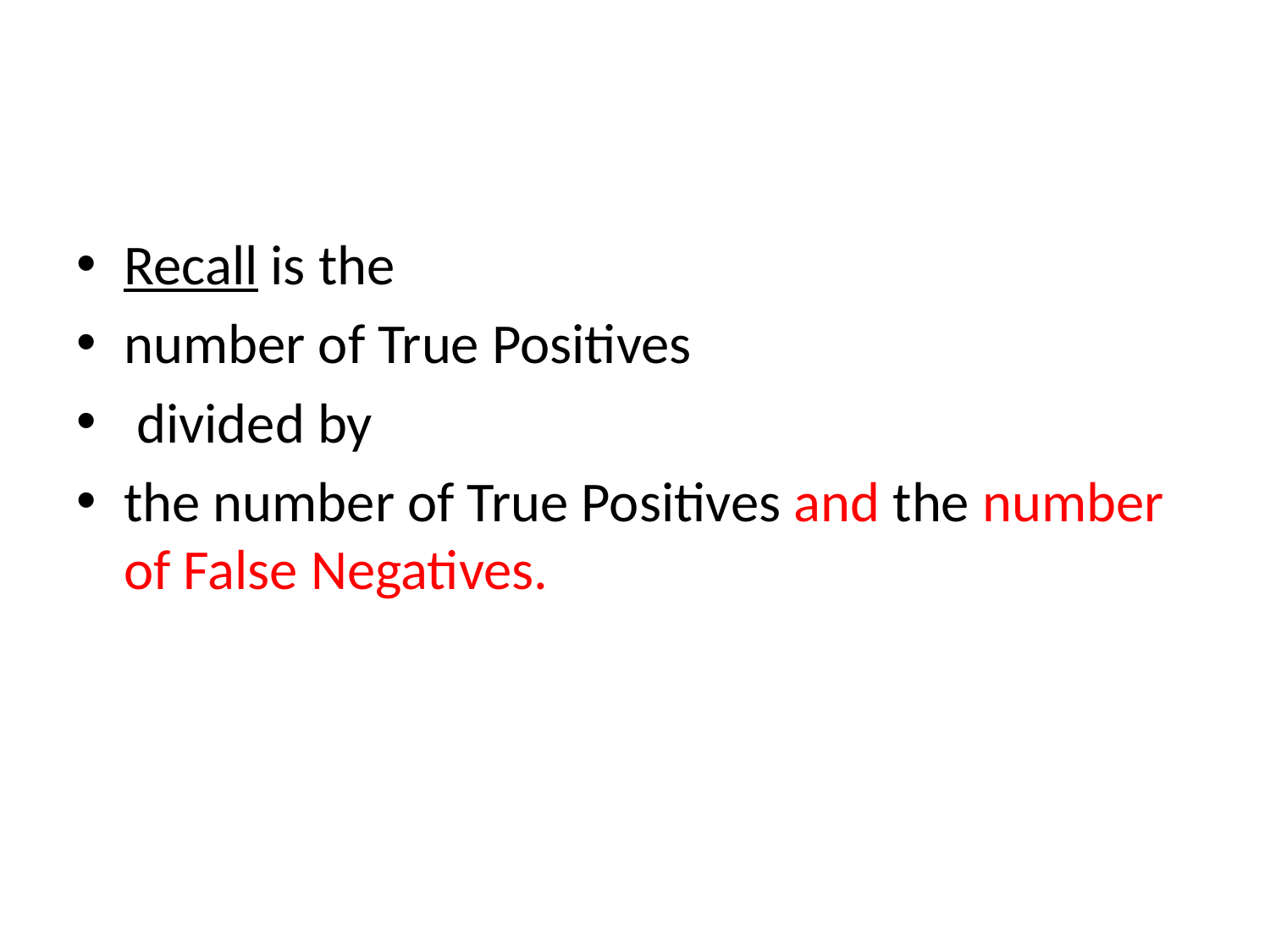

#
Recall is the
number of True Positives
 divided by
the number of True Positives and the number of False Negatives.